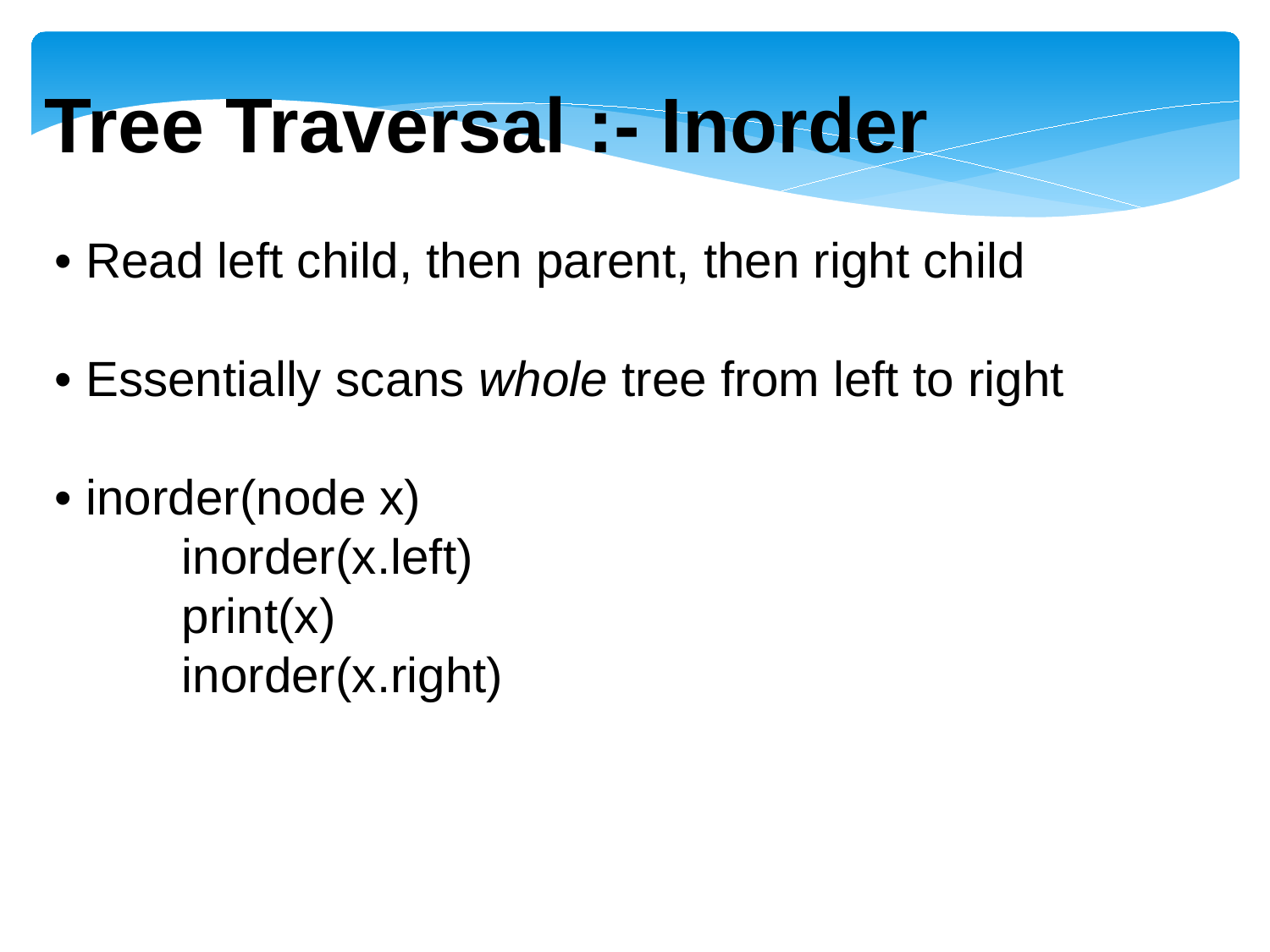

Tree Traversal :- Inorder
• Read left child, then parent, then right child

• Essentially scans whole tree from left to right

• inorder(node x)
	inorder(x.left)
	print(x)
	inorder(x.right)